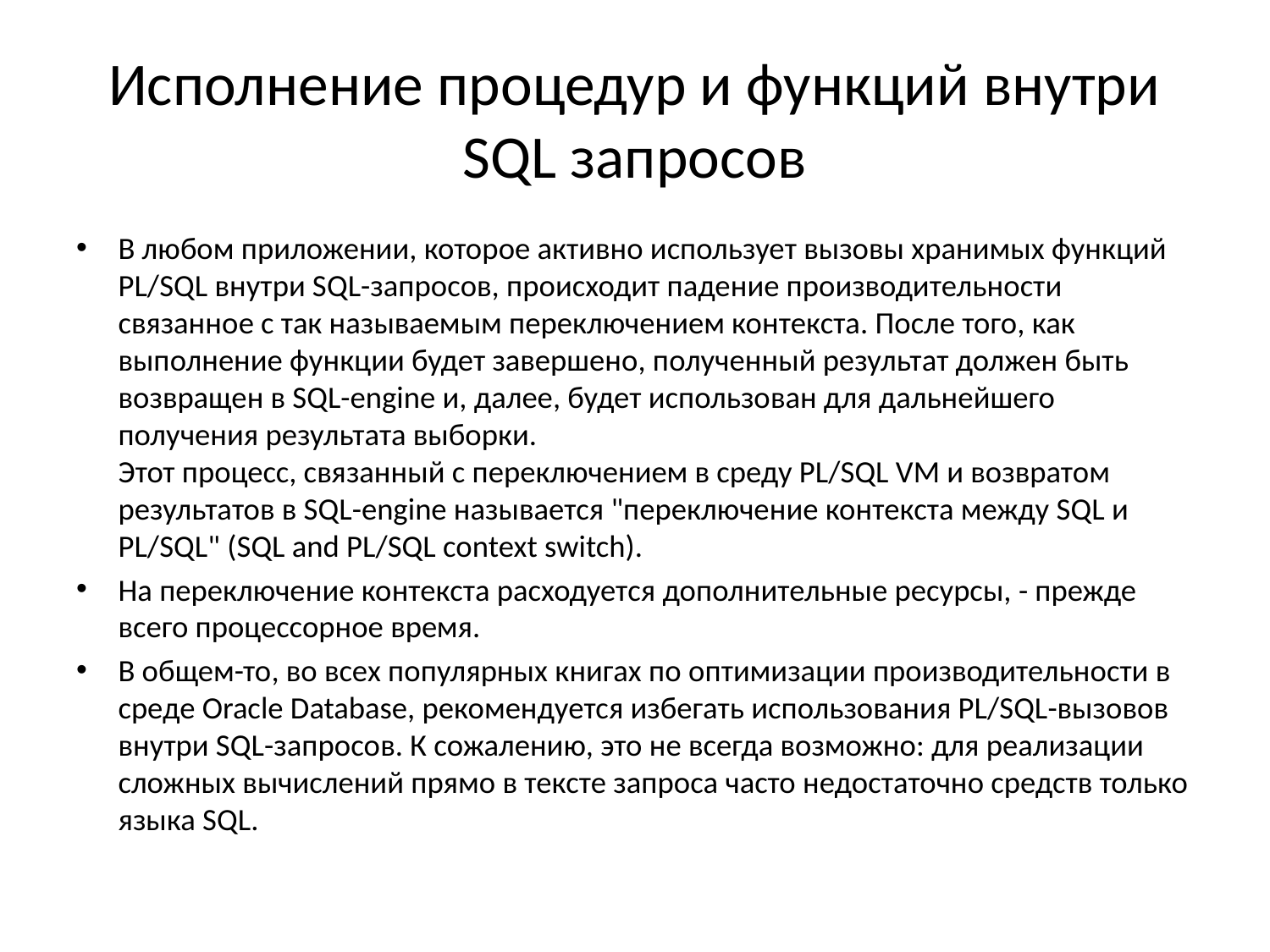

# Исполнение процедур и функций внутри SQL запросов
В любом приложении, которое активно использует вызовы хранимых функций PL/SQL внутри SQL-запросов, происходит падение производительности связанное с так называемым переключением контекста. После того, как выполнение функции будет завершено, полученный результат должен быть возвращен в SQL-engine и, далее, будет использован для дальнейшего получения результата выборки.
Этот процесс, связанный с переключением в среду PL/SQL VM и возвратом результатов в SQL-engine называется "переключение контекста между SQL и PL/SQL" (SQL and PL/SQL context switch).
На переключение контекста расходуется дополнительные ресурсы, - прежде всего процессорное время.
В общем-то, во всех популярных книгах по оптимизации производительности в среде Oracle Database, рекомендуется избегать использования PL/SQL-вызовов внутри SQL-запросов. К сожалению, это не всегда возможно: для реализации сложных вычислений прямо в тексте запроса часто недостаточно средств только языка SQL.